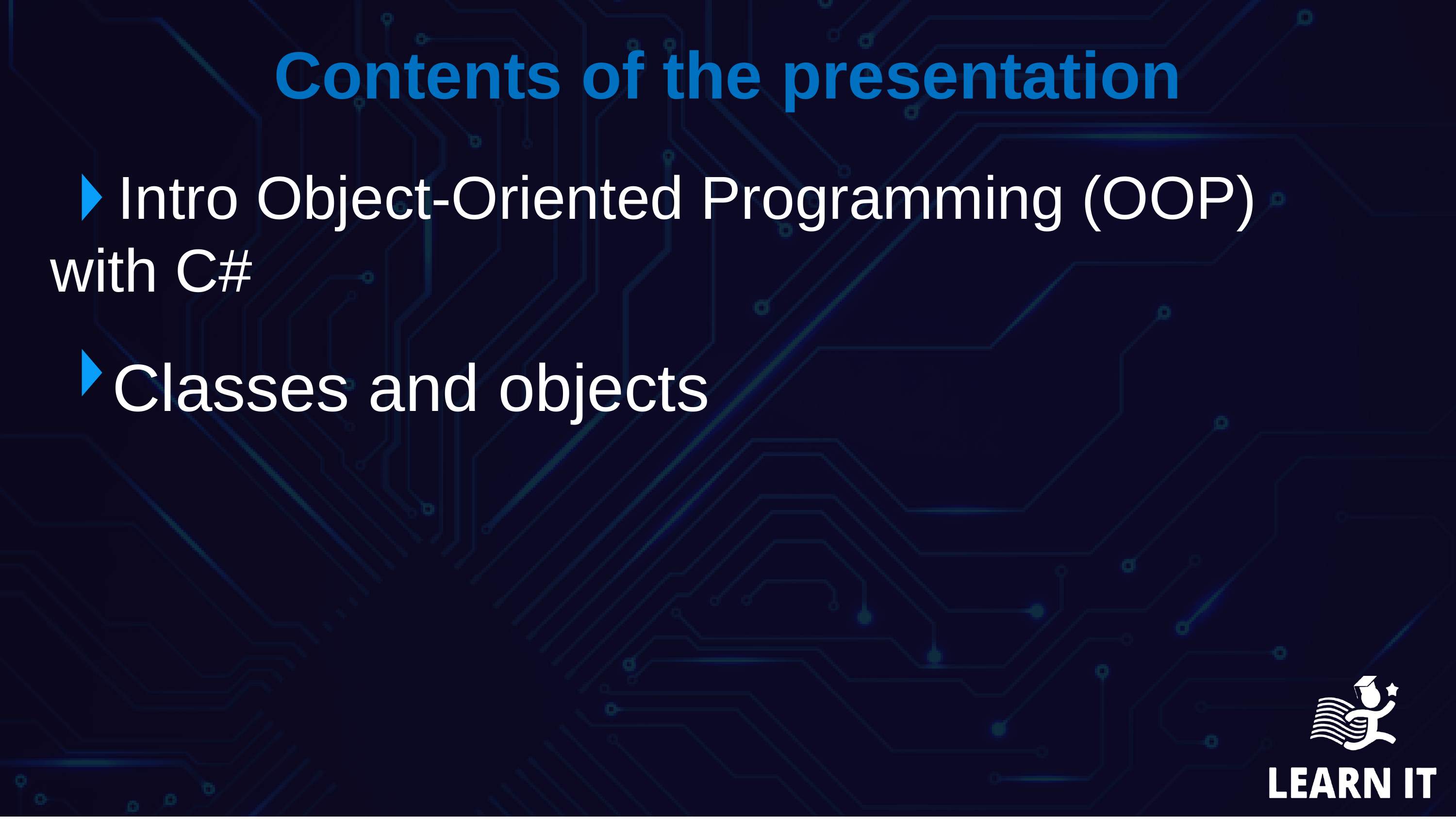

Contents of the presentation

    Intro Object-Oriented Programming (OOP)
with C#

    Classes and objects